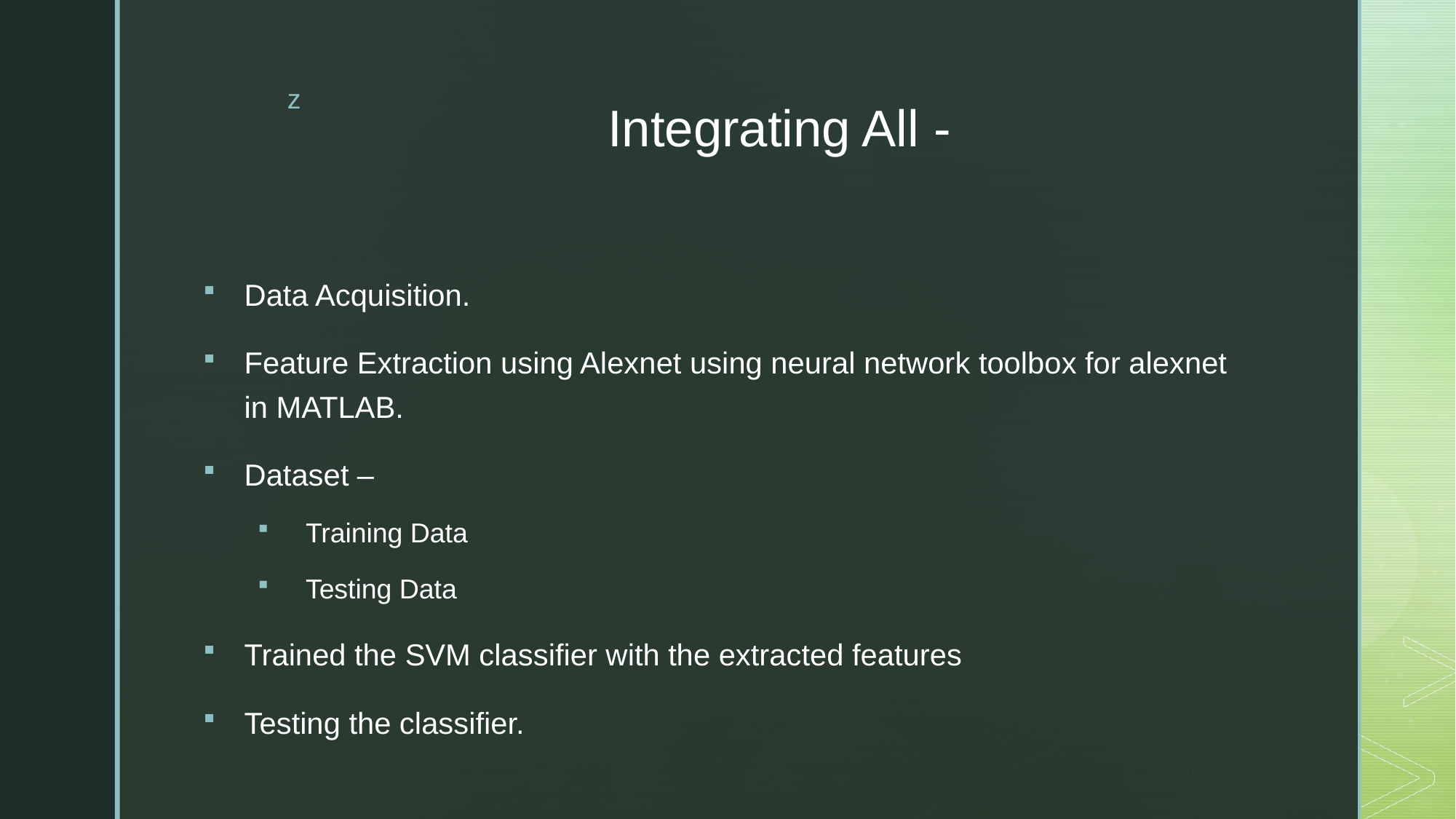

# Integrating All -
Data Acquisition.
Feature Extraction using Alexnet using neural network toolbox for alexnet in MATLAB.
Dataset –
 Training Data
 Testing Data
Trained the SVM classifier with the extracted features
Testing the classifier.